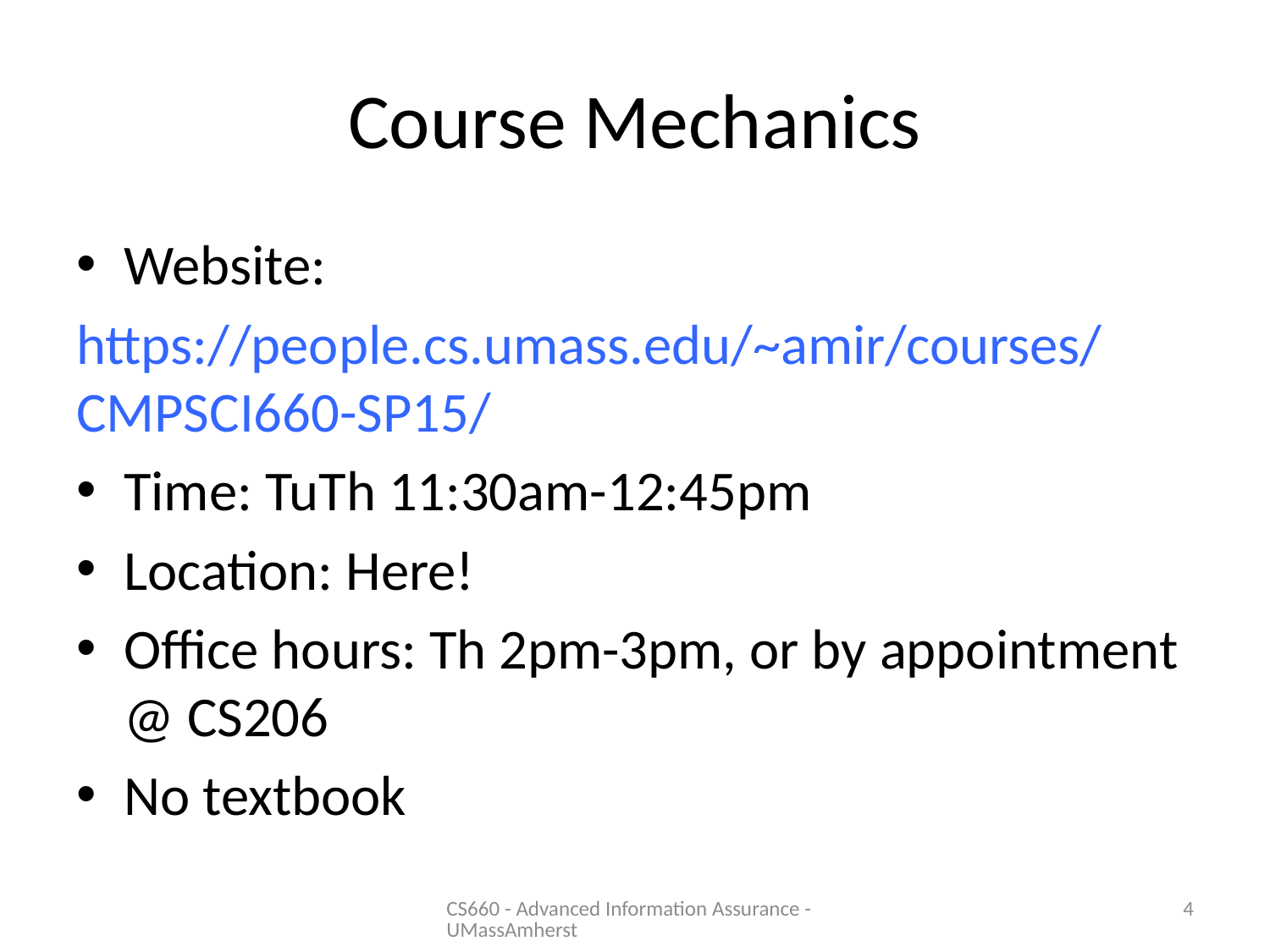

# Course Mechanics
Website:
https://people.cs.umass.edu/~amir/courses/CMPSCI660-SP15/
Time: TuTh 11:30am-12:45pm
Location: Here!
Office hours: Th 2pm-3pm, or by appointment @ CS206
No textbook

CS660 - Advanced Information Assurance - UMassAmherst
4